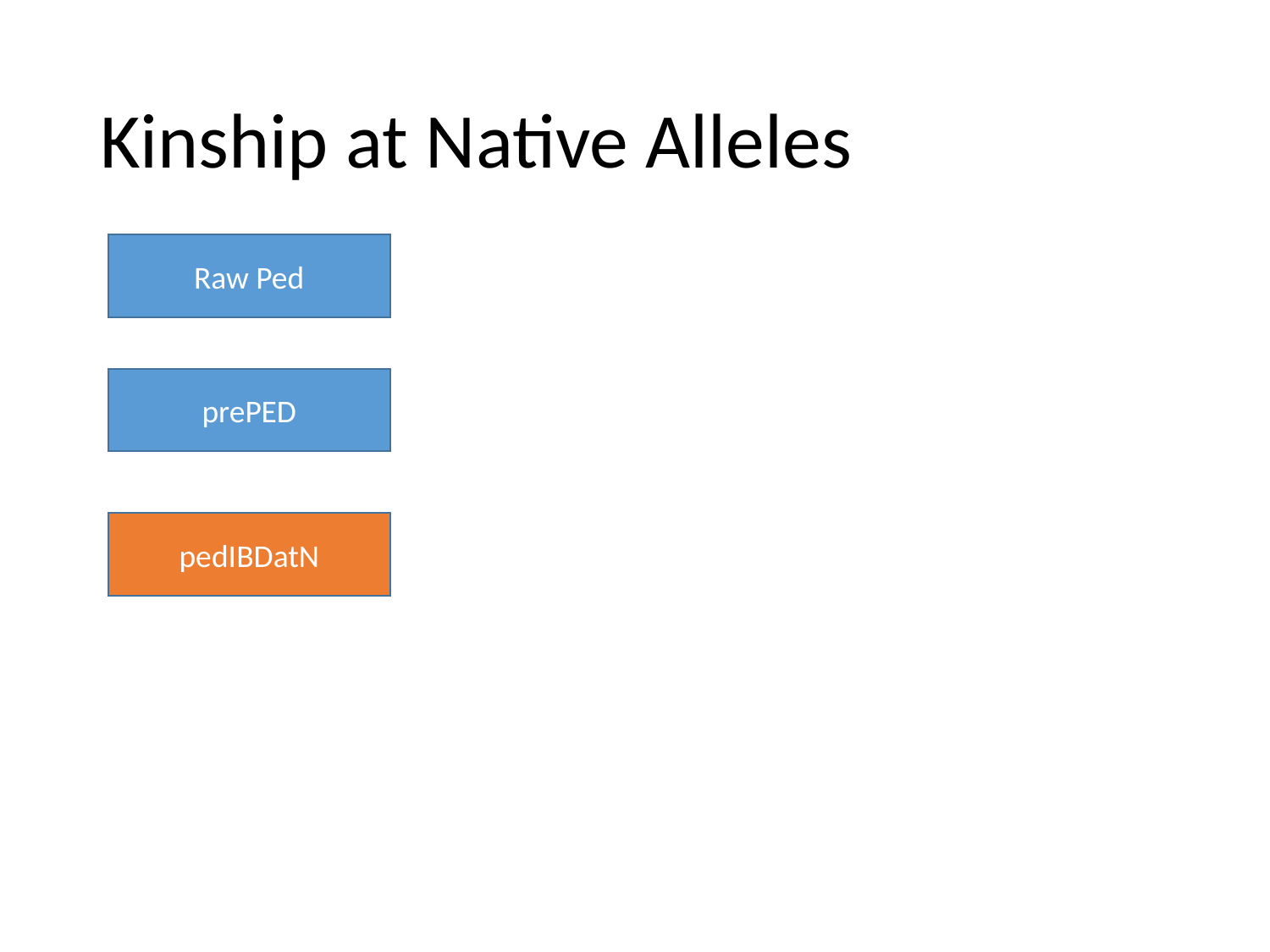

# Kinship at Native Alleles
Raw Ped
prePED
pedIBDatN